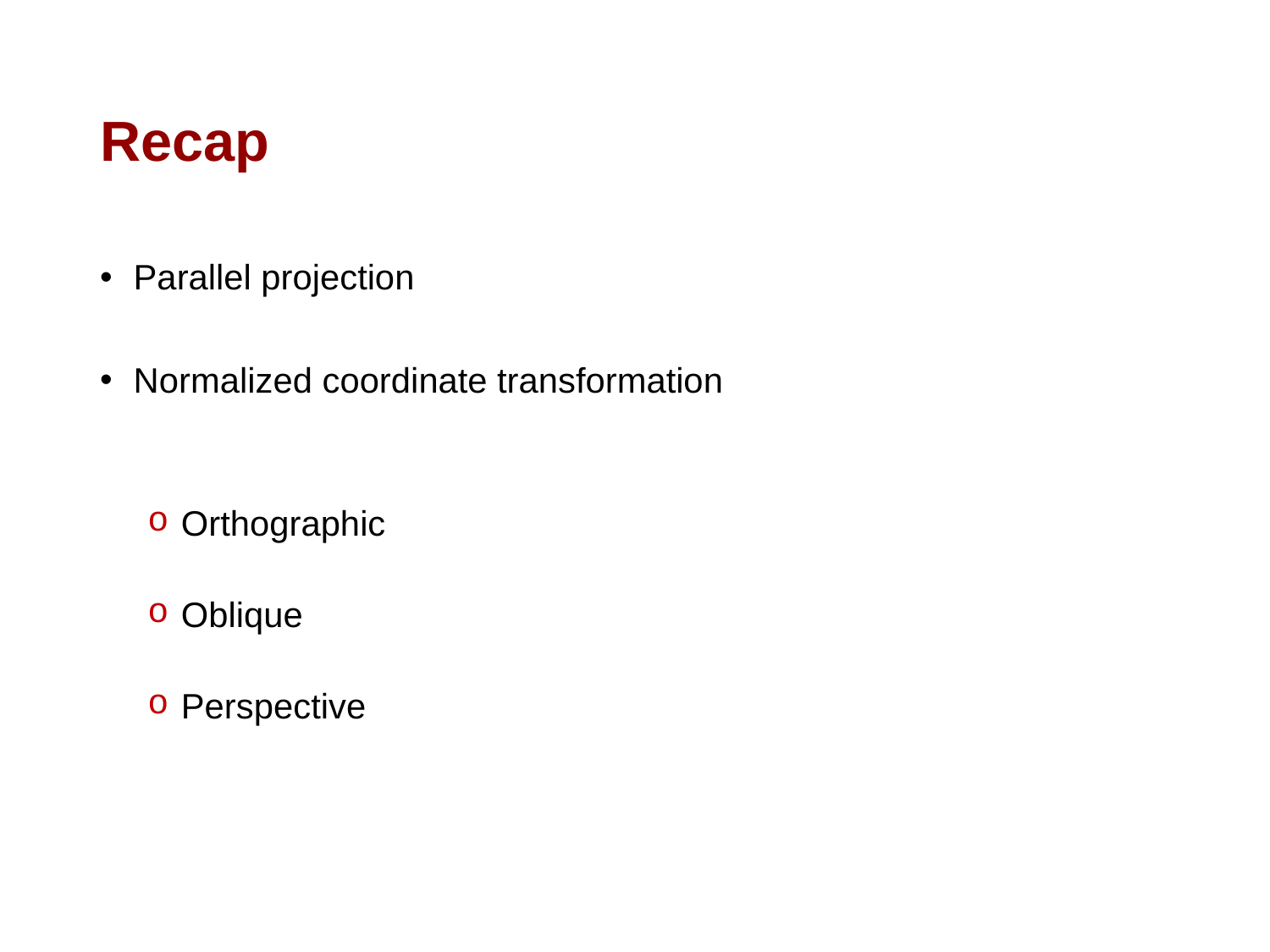

# Recap
 Parallel projection

 Normalized coordinate transformation

 Orthographic
 Oblique
 Perspective